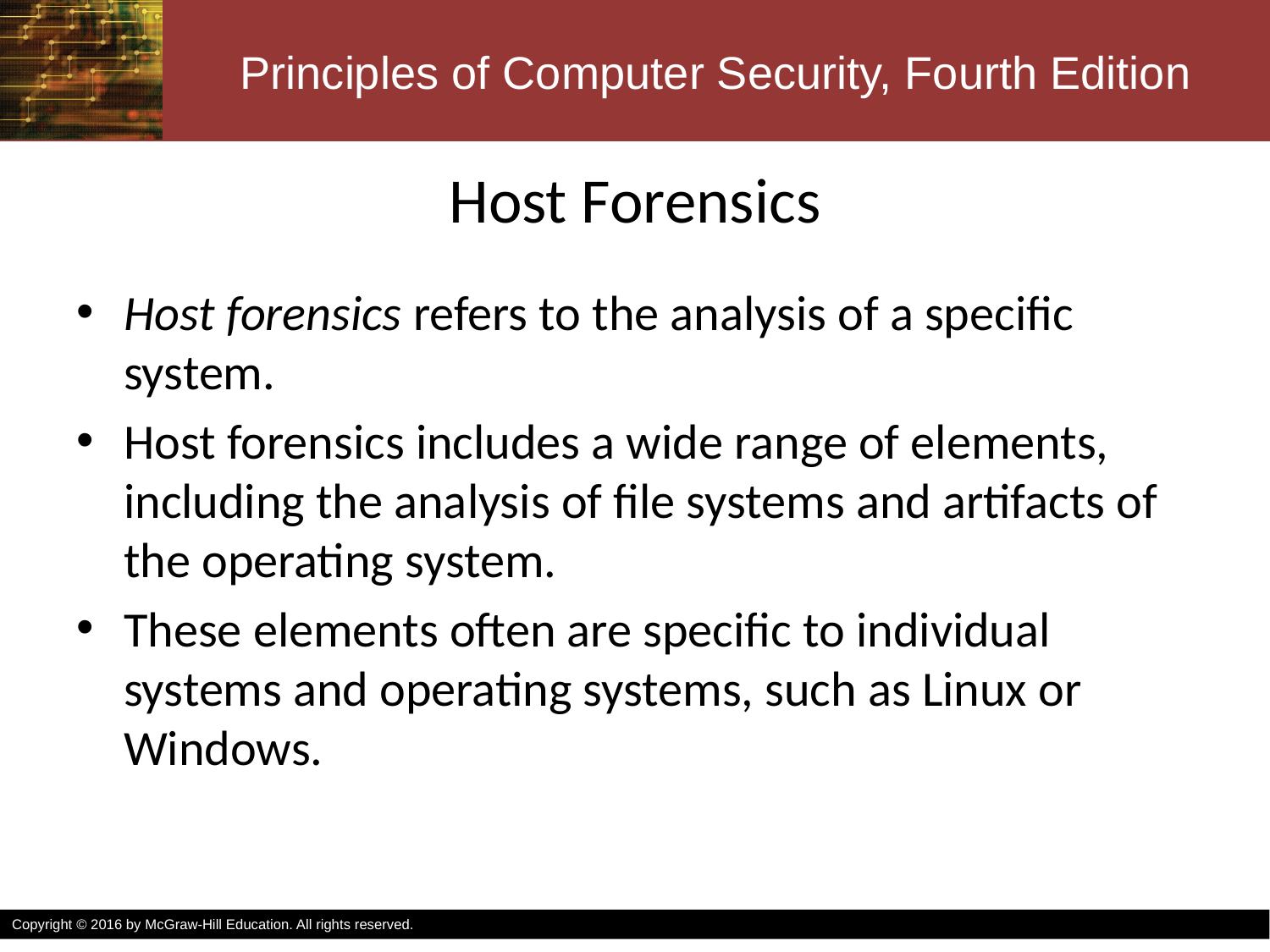

# Host Forensics
Host forensics refers to the analysis of a specific system.
Host forensics includes a wide range of elements, including the analysis of file systems and artifacts of the operating system.
These elements often are specific to individual systems and operating systems, such as Linux or Windows.